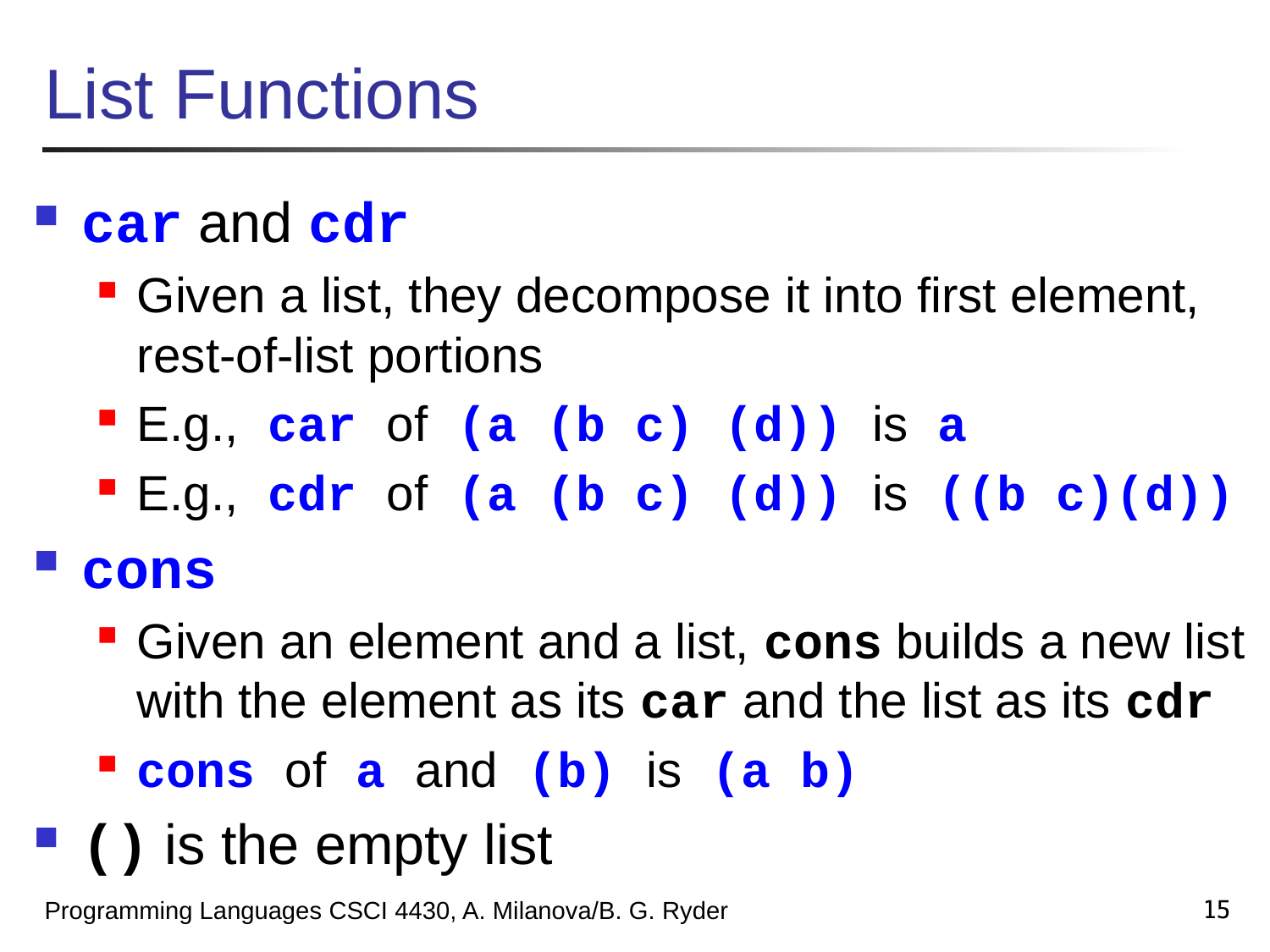

# List Functions
car and cdr
Given a list, they decompose it into first element, rest-of-list portions
E.g., car of (a (b c) (d)) is a
E.g., cdr of (a (b c) (d)) is ((b c)(d))
cons
Given an element and a list, cons builds a new list with the element as its car and the list as its cdr
cons of a and (b) is (a b)
() is the empty list
15
Programming Languages CSCI 4430, A. Milanova/B. G. Ryder